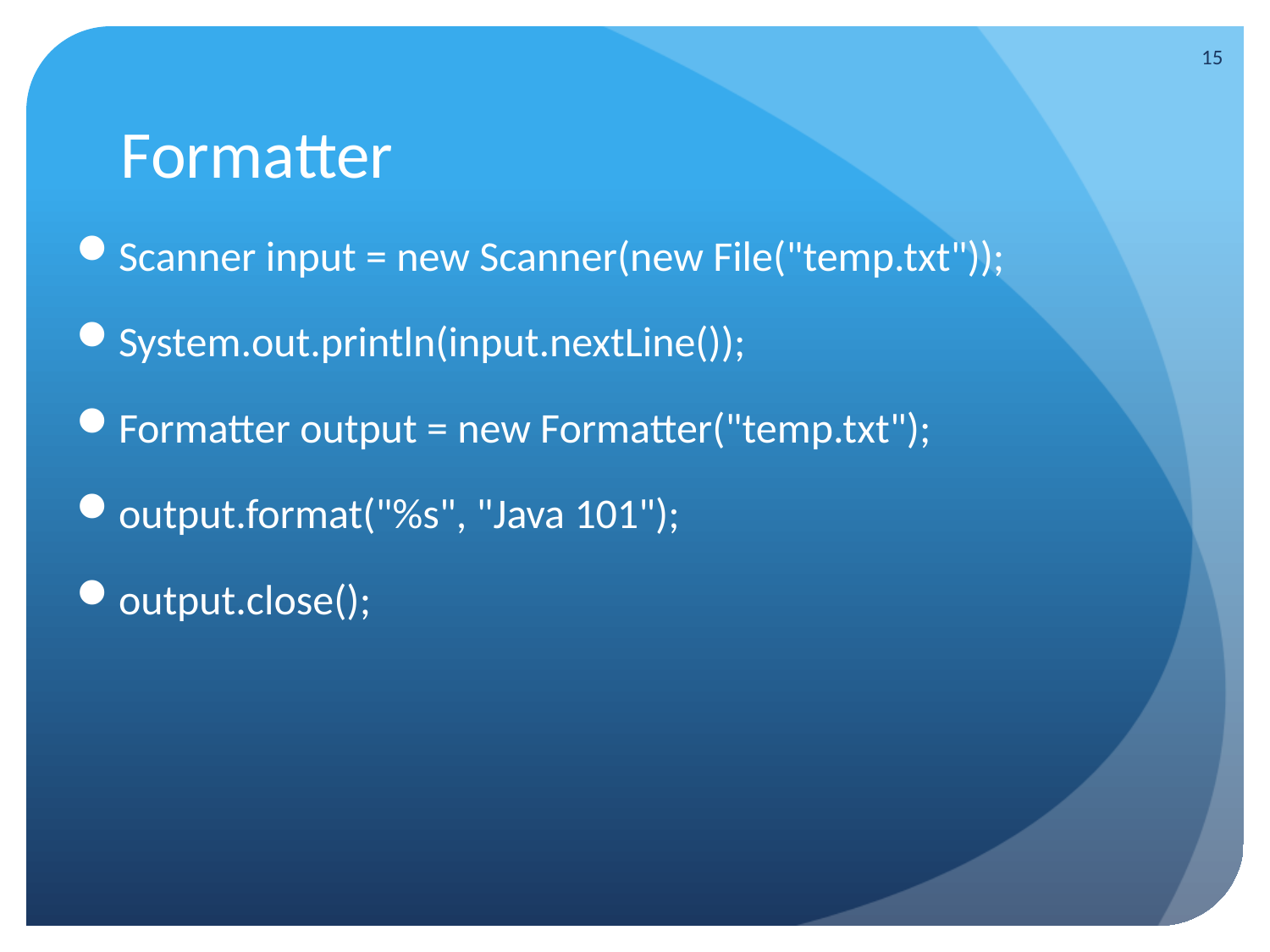

15
# Formatter
Scanner input = new Scanner(new File("temp.txt"));
System.out.println(input.nextLine());
Formatter output = new Formatter("temp.txt");
output.format("%s", "Java 101");
output.close();